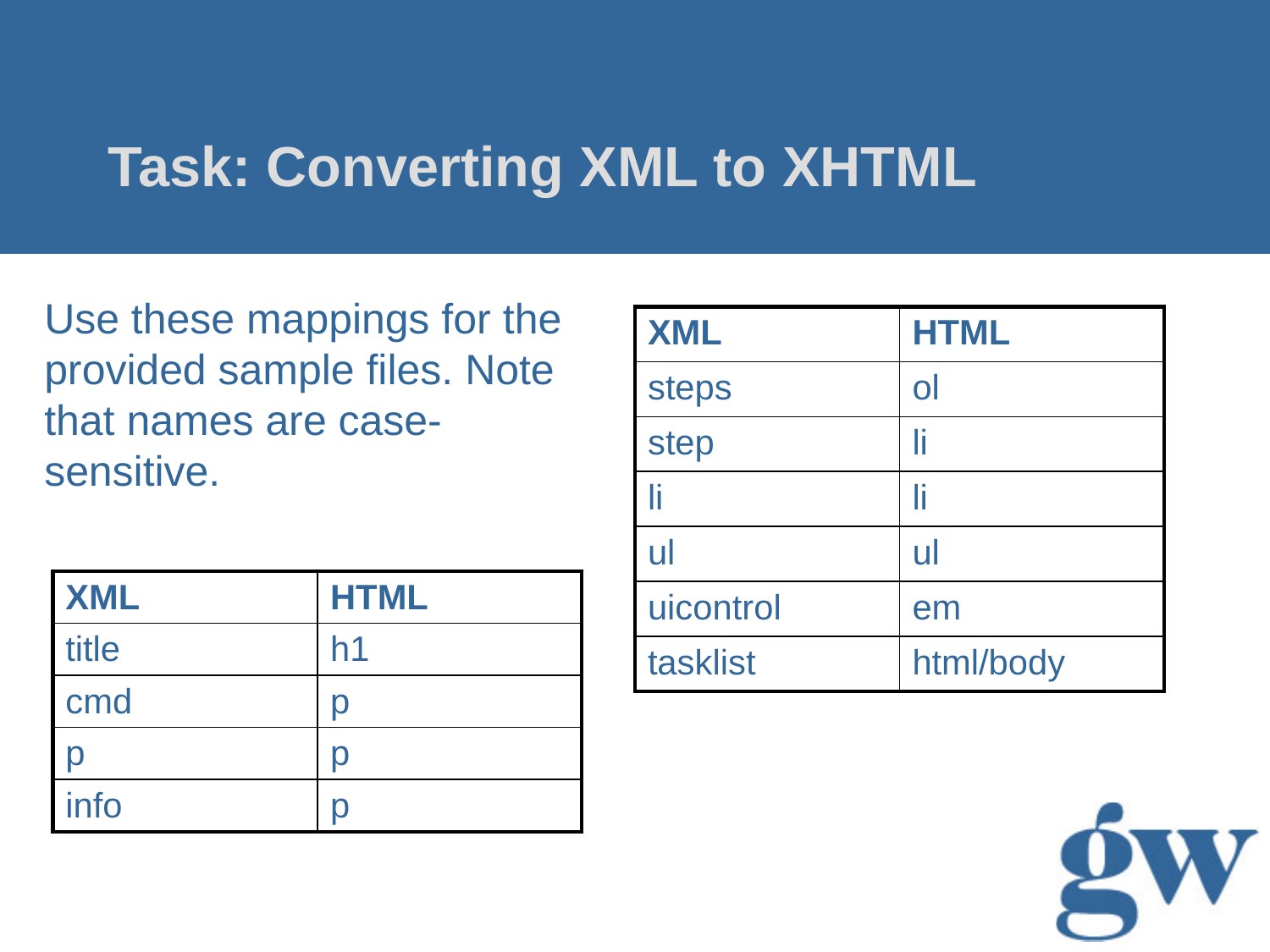

# Task: Converting XML to XHTML

Use these mappings for the provided sample files. Note that names are case-sensitive.
| XML | HTML |
| --- | --- |
| steps | ol |
| step | li |
| li | li |
| ul | ul |
| uicontrol | em |
| tasklist | html/body |
| XML | HTML |
| --- | --- |
| title | h1 |
| cmd | p |
| p | p |
| info | p |